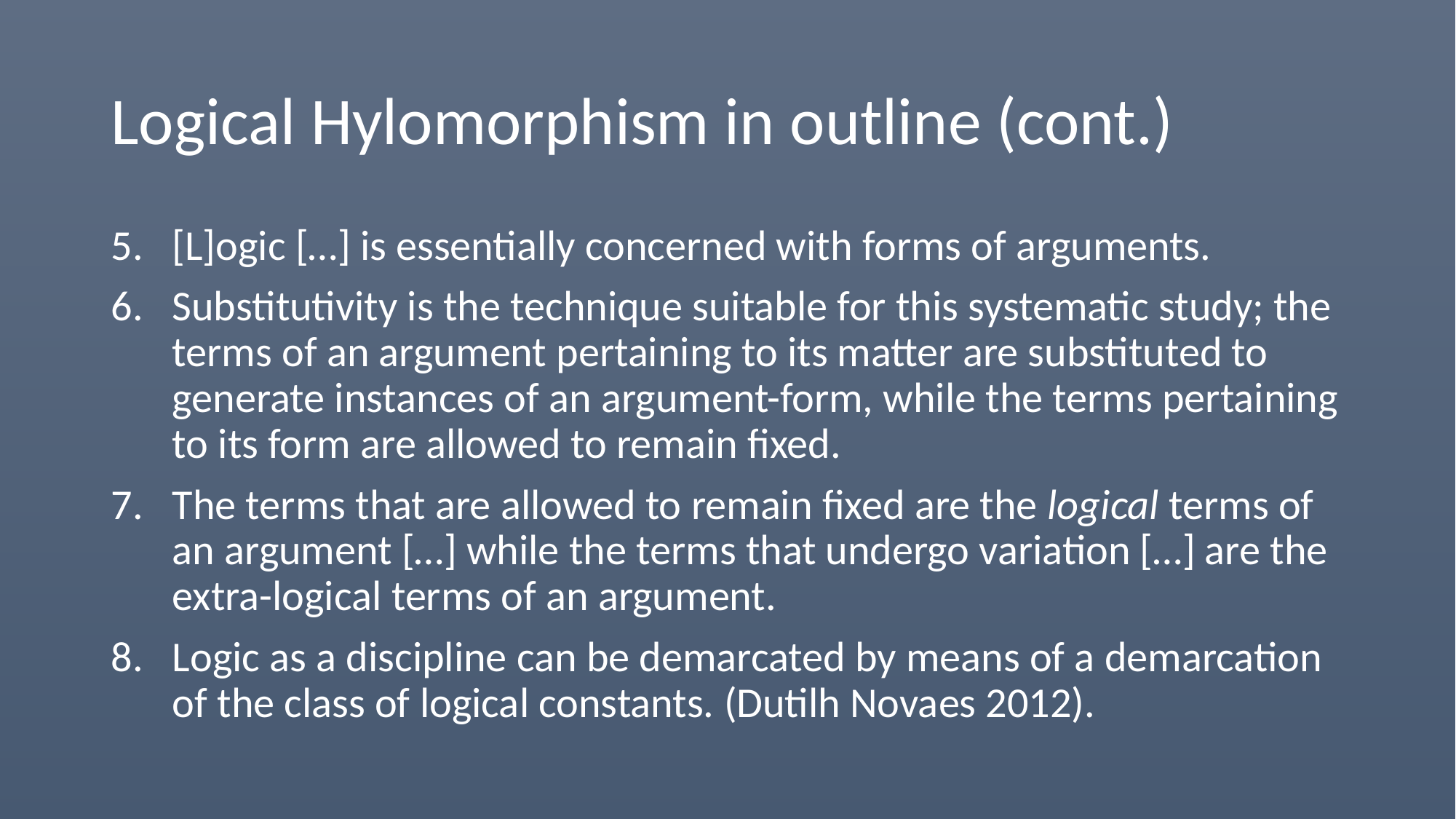

# Logical Hylomorphism in outline (cont.)
[L]ogic […] is essentially concerned with forms of arguments.
Substitutivity is the technique suitable for this systematic study; the terms of an argument pertaining to its matter are substituted to generate instances of an argument-form, while the terms pertaining to its form are allowed to remain fixed.
The terms that are allowed to remain fixed are the logical terms of an argument […] while the terms that undergo variation […] are the extra-logical terms of an argument.
Logic as a discipline can be demarcated by means of a demarcation of the class of logical constants. (Dutilh Novaes 2012).